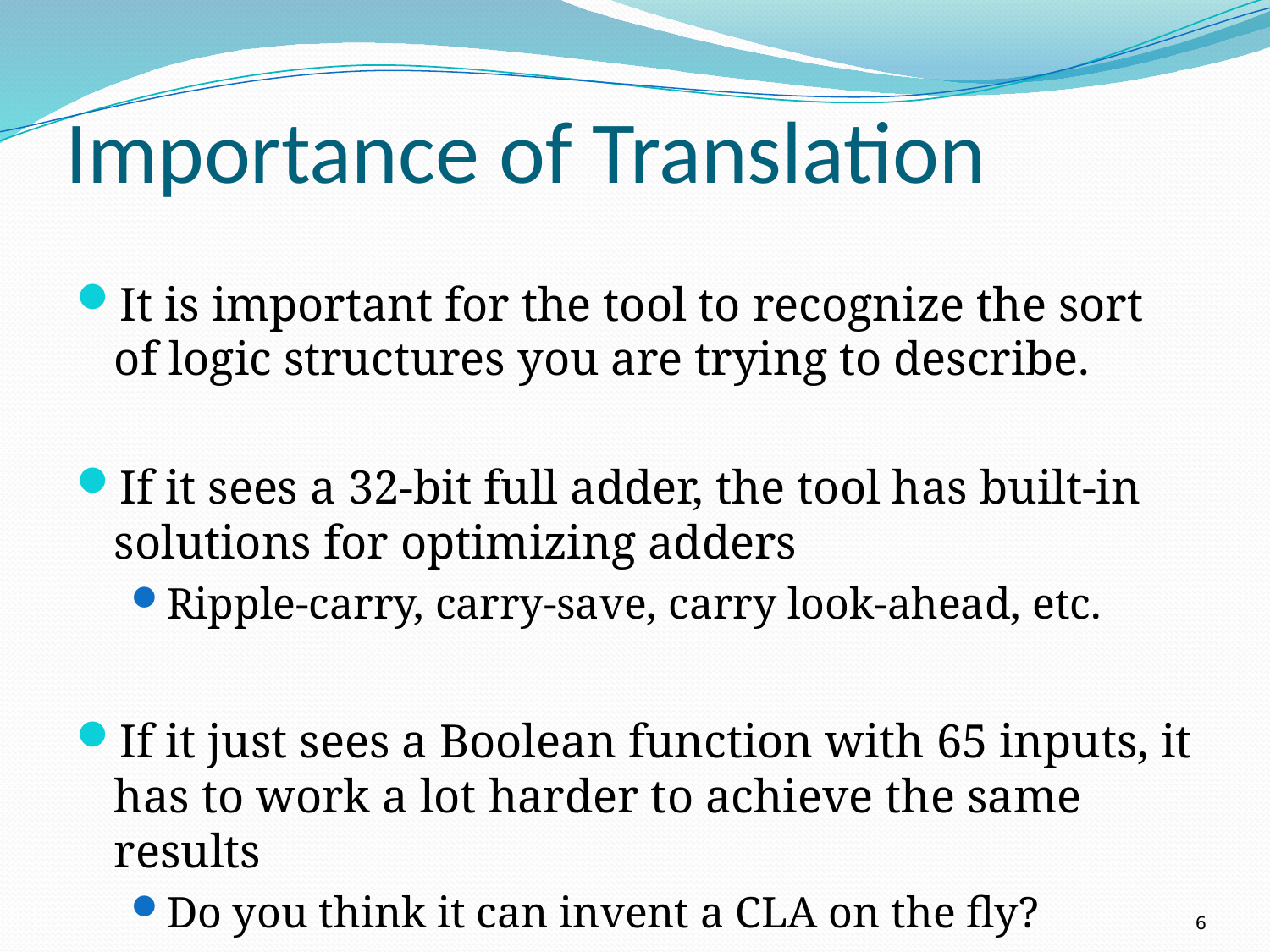

# Importance of Translation
It is important for the tool to recognize the sort of logic structures you are trying to describe.

If it sees a 32-bit full adder, the tool has built-in solutions for optimizing adders
Ripple-carry, carry-save, carry look-ahead, etc.

If it just sees a Boolean function with 65 inputs, it has to work a lot harder to achieve the same results
Do you think it can invent a CLA on the fly?
6